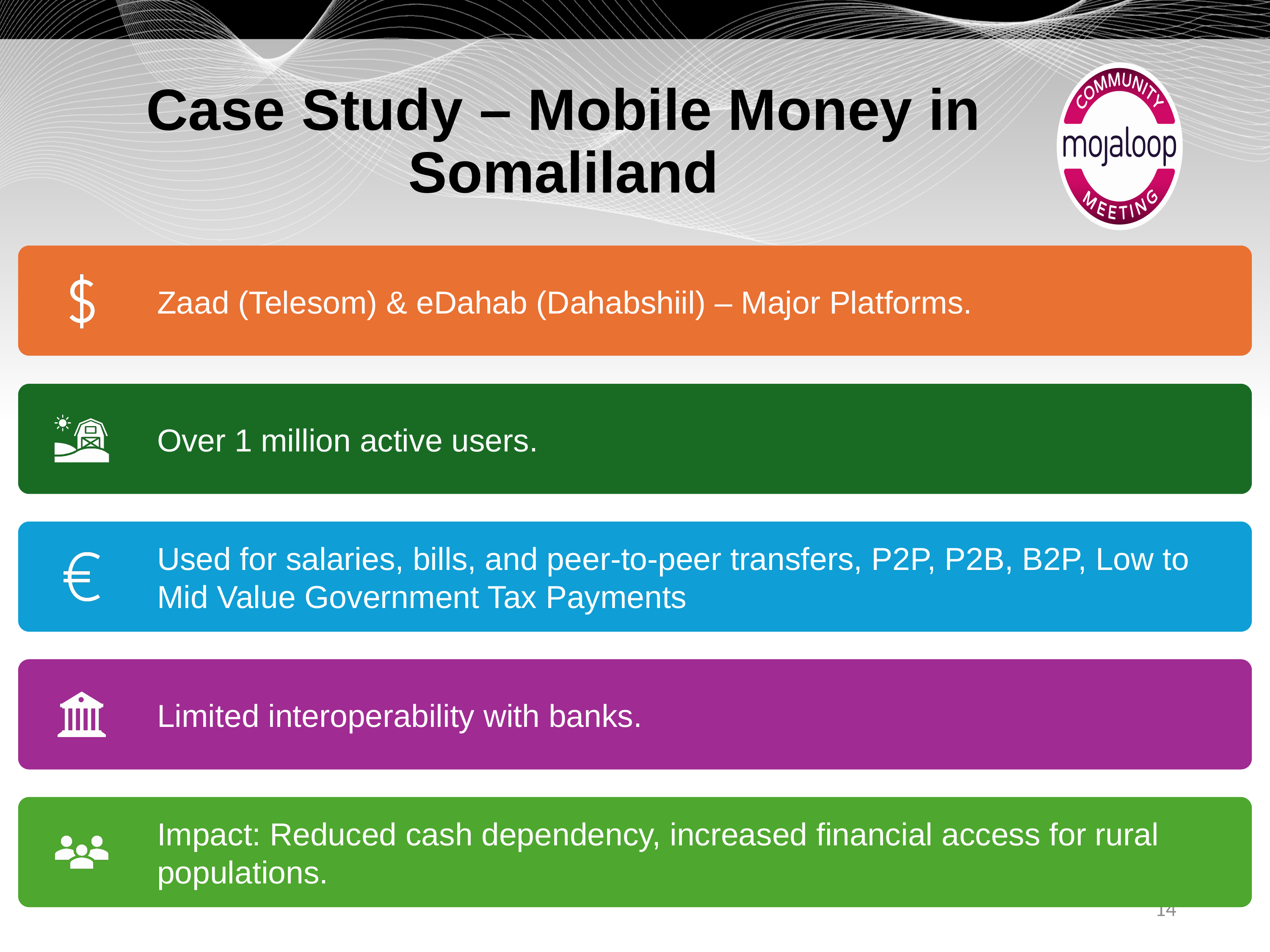

# Case Study – Mobile Money in Somaliland
Zaad (Telesom) & eDahab (Dahabshiil) – Major Platforms.
Over 1 million active users.
Used for salaries, bills, and peer-to-peer transfers, P2P, P2B, B2P, Low to Mid Value Government Tax Payments
Limited interoperability with banks.
Impact: Reduced cash dependency, increased financial access for rural populations.
14